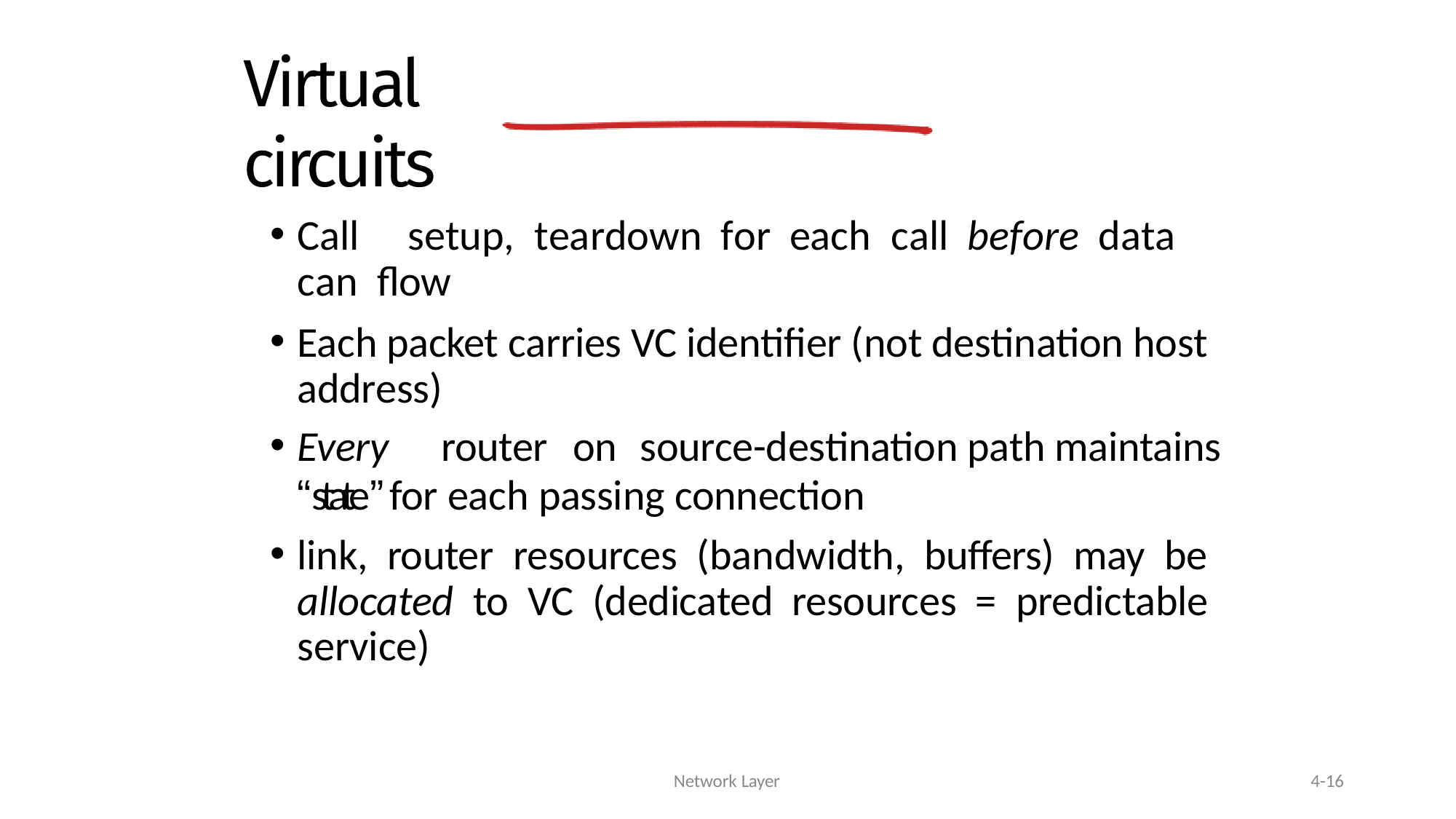

# Virtual circuits

Call	setup,	teardown	for	each	call	before	data can  flow
Each packet carries VC identifier (not destination host  address)
Every	router	on	source-destination path maintains “state” for each passing connection
link, router resources (bandwidth, buffers) may be  allocated to VC (dedicated resources = predictable  service)
Network Layer
4-16